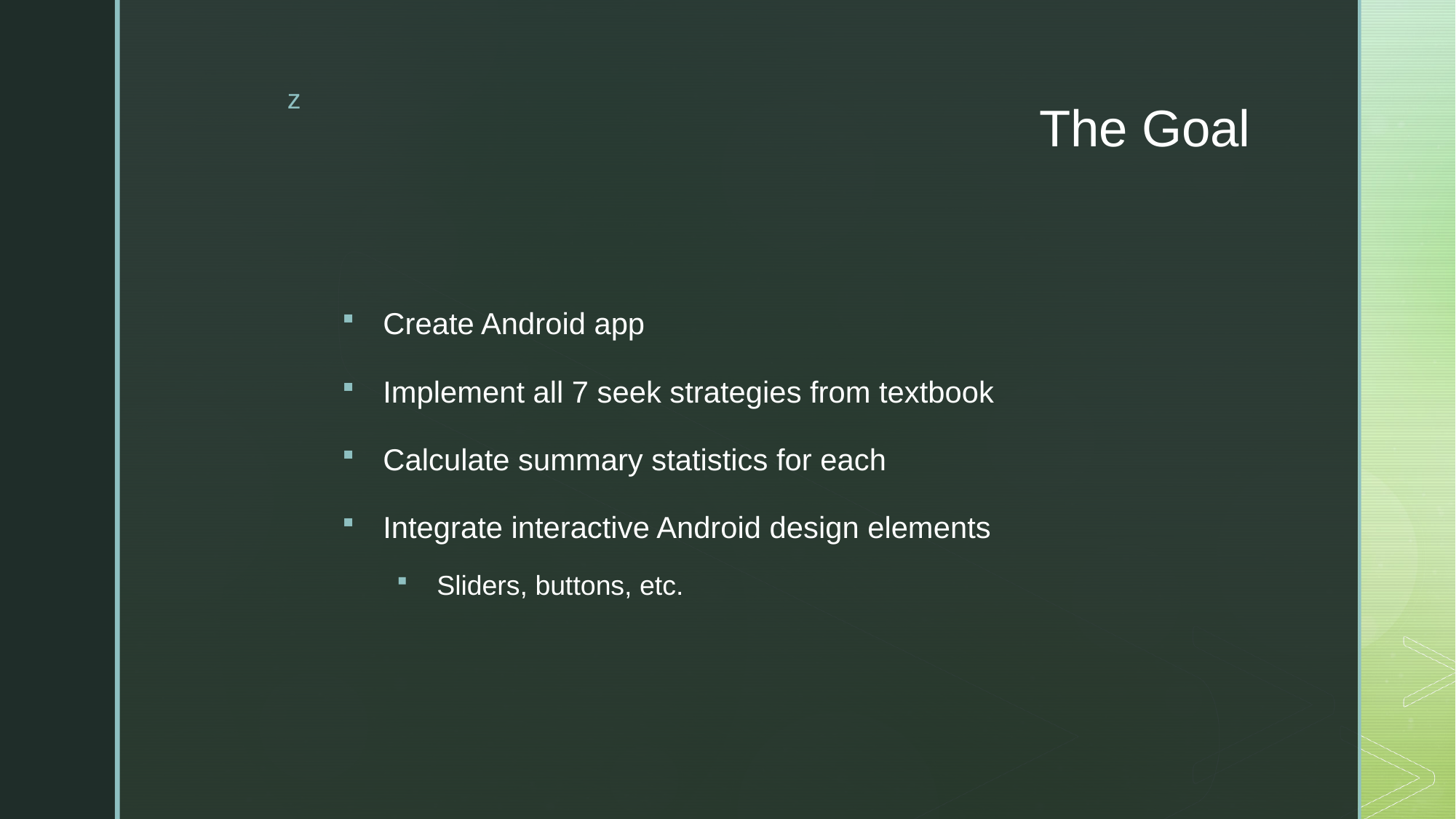

# The Goal
Create Android app
Implement all 7 seek strategies from textbook
Calculate summary statistics for each
Integrate interactive Android design elements
Sliders, buttons, etc.